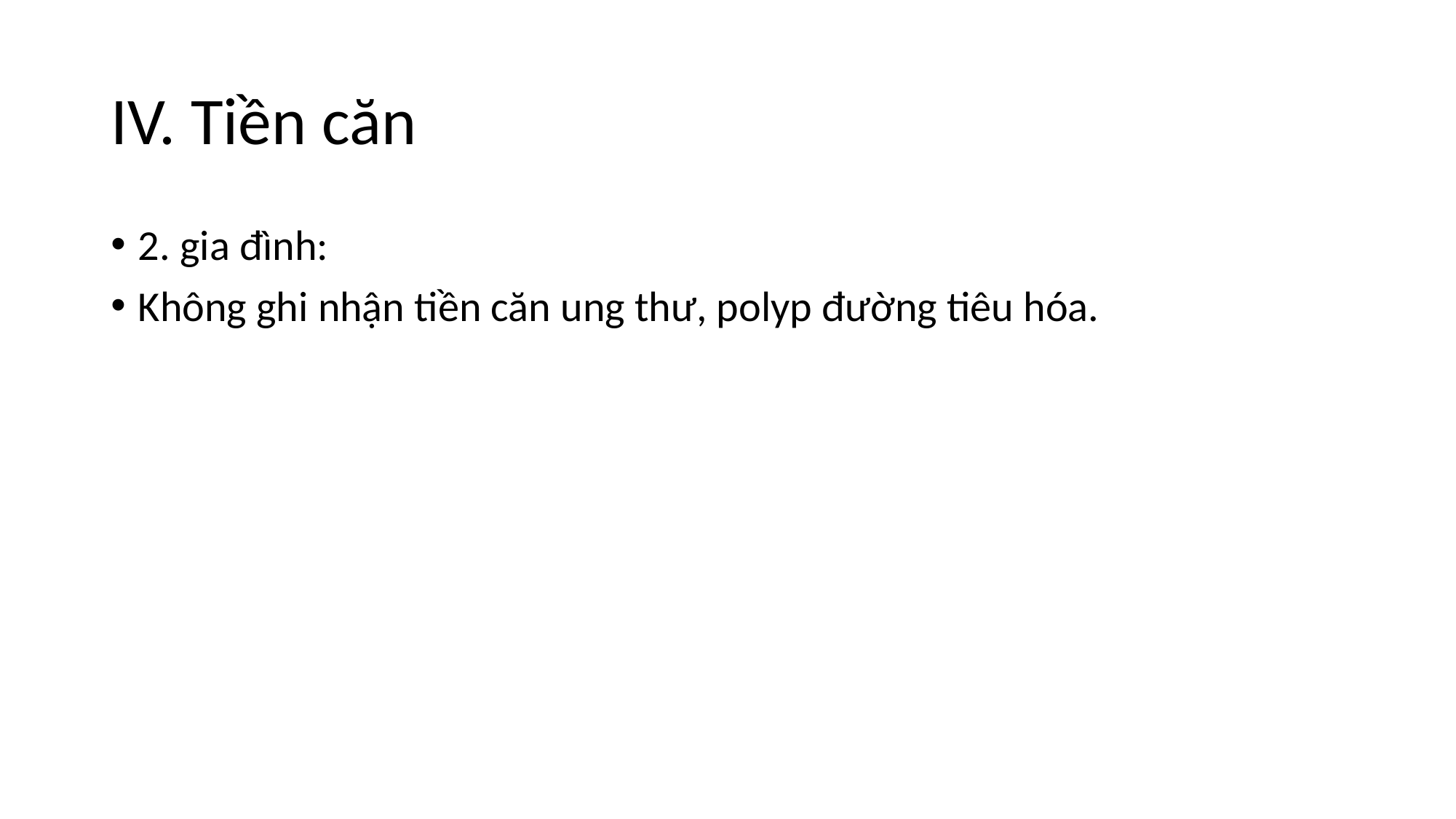

# IV. Tiền căn
2. gia đình:
Không ghi nhận tiền căn ung thư, polyp đường tiêu hóa.